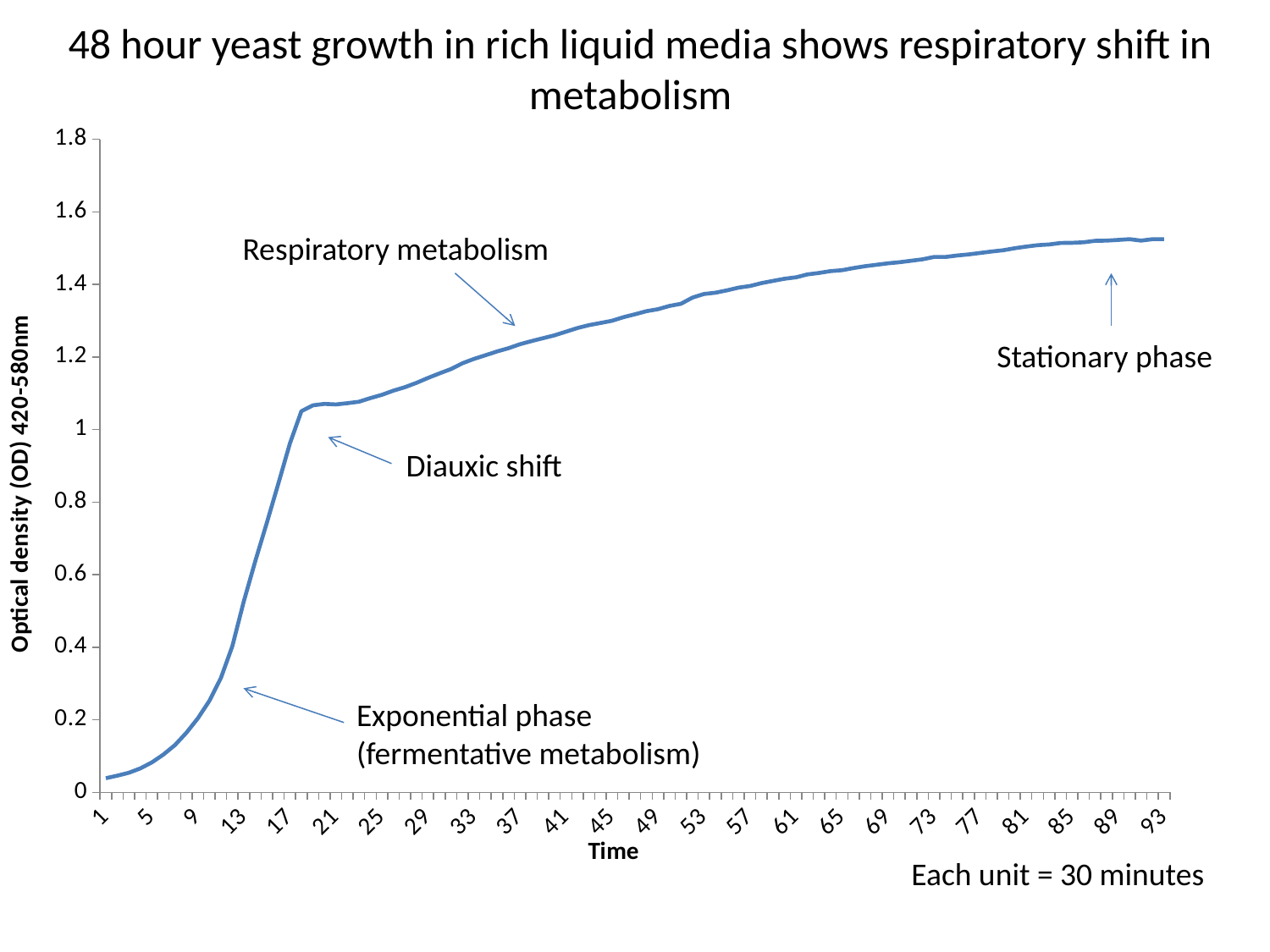

48 hour yeast growth in rich liquid media shows respiratory shift in metabolism

### Chart

| Category |  |
|---|---|
Respiratory metabolism
Stationary phase
Diauxic shift
Exponential phase (fermentative metabolism)
Each unit = 30 minutes